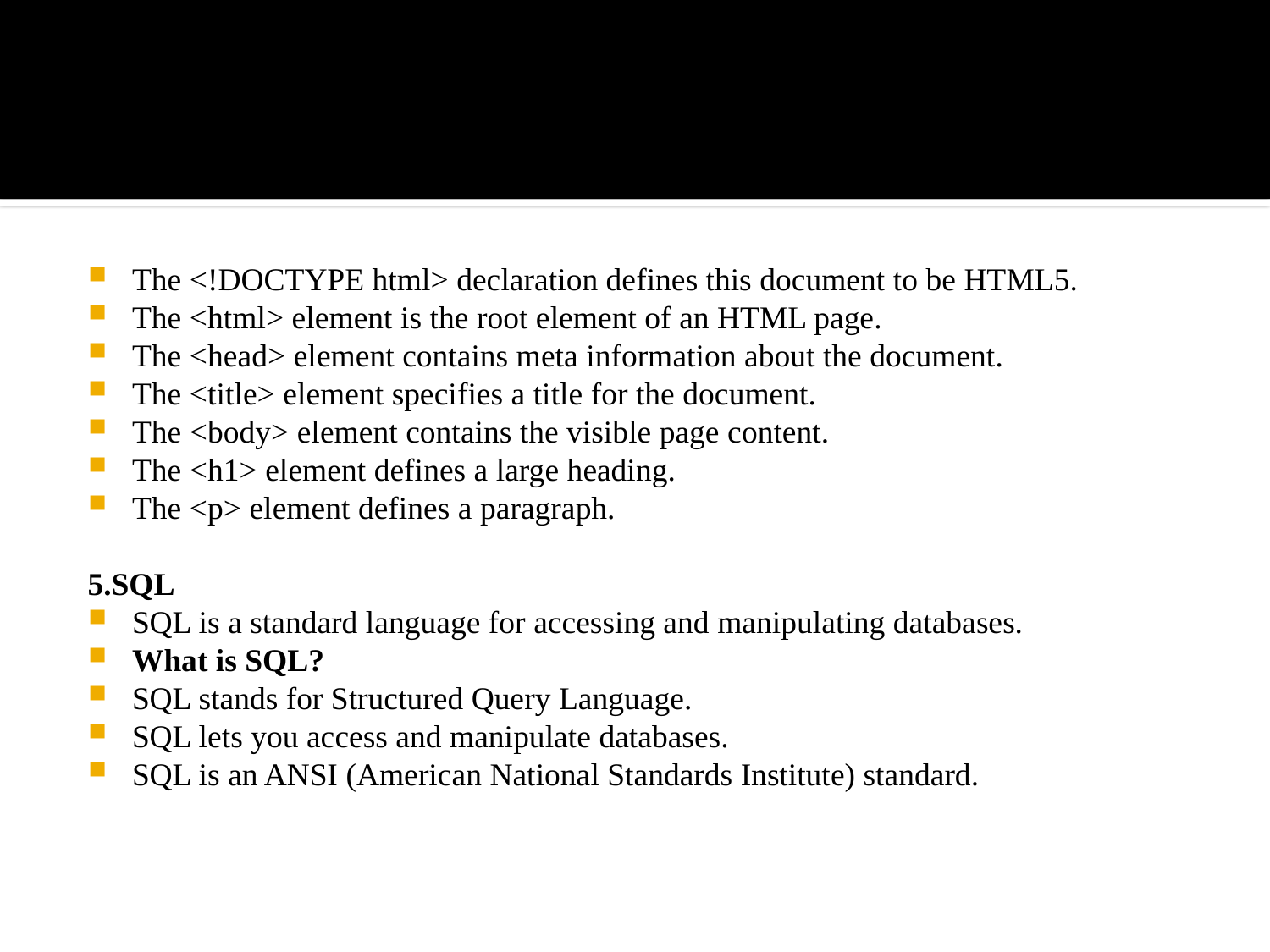

The <!DOCTYPE html> declaration defines this document to be HTML5.
The <html> element is the root element of an HTML page.
The <head> element contains meta information about the document.
The <title> element specifies a title for the document.
The <body> element contains the visible page content.
The <h1> element defines a large heading.
The <p> element defines a paragraph.

5.SQL
SQL is a standard language for accessing and manipulating databases.
What is SQL?
SQL stands for Structured Query Language.
SQL lets you access and manipulate databases.
SQL is an ANSI (American National Standards Institute) standard.